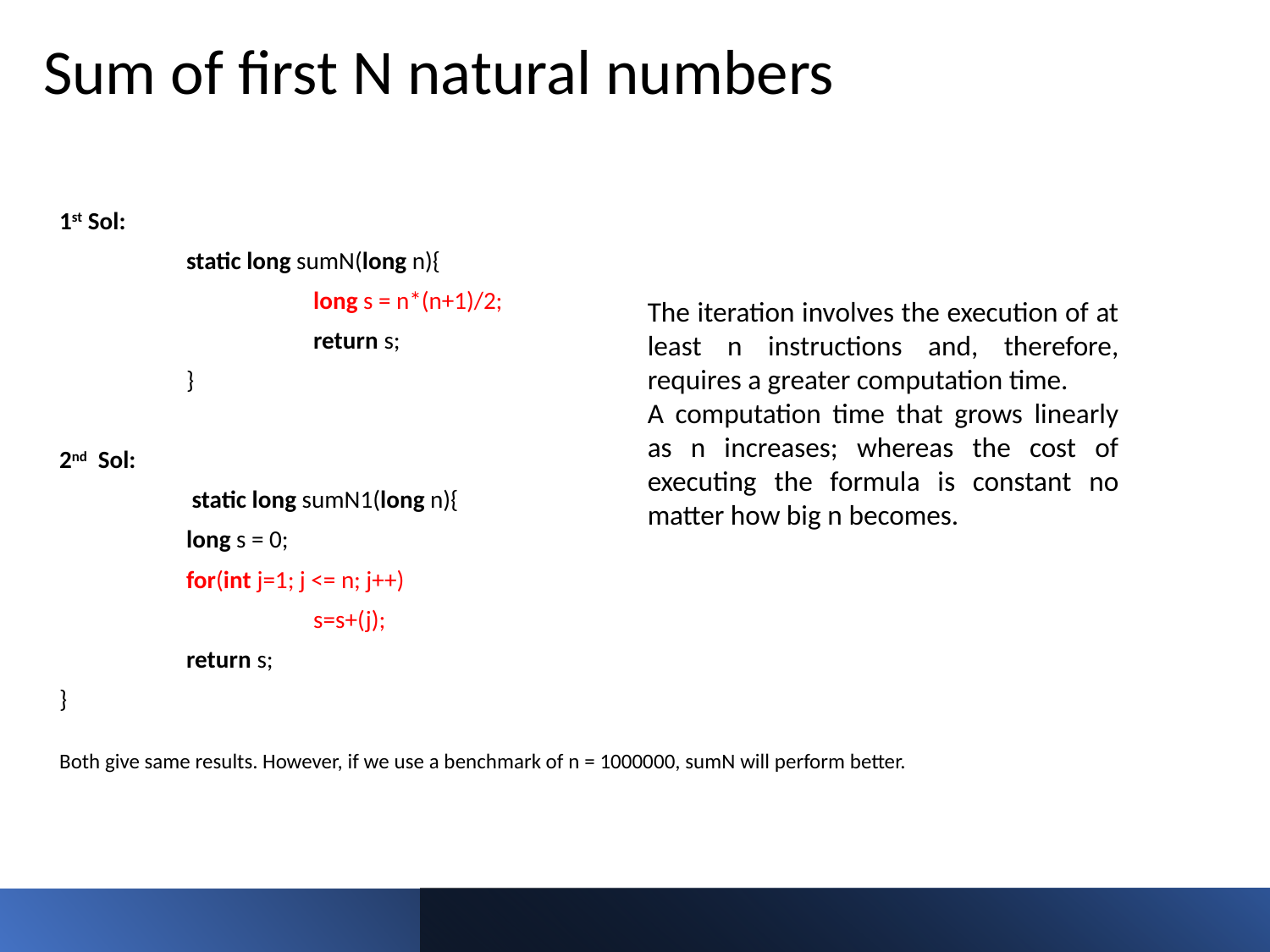

# Sum of first N natural numbers

1st Sol:
	static long sumN(long n){
		long s = n*(n+1)/2;
		return s;
	}

2nd  Sol:
	 static long sumN1(long n){
	long s = 0;
	for(int j=1; j <= n; j++)
		s=s+(j);
	return s;
}

Both give same results. However, if we use a benchmark of n = 1000000, sumN will perform better.
The iteration involves the execution of at least n instructions and, therefore, requires a greater computation time.
A computation time that grows linearly as n increases; whereas the cost of executing the formula is constant no matter how big n becomes.